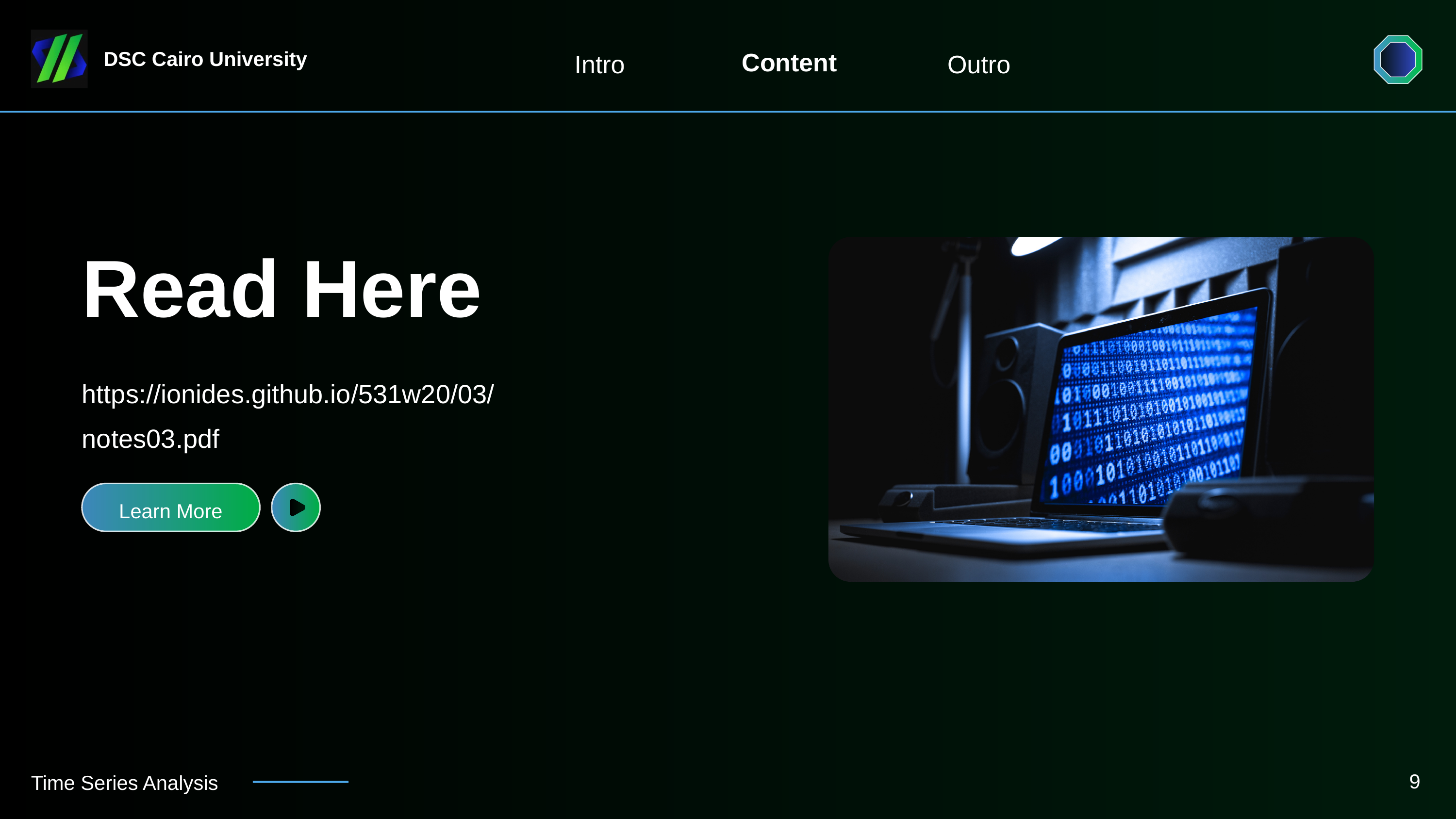

Content

Intro
Outro
DSC Cairo University

Read Here
https://ionides.github.io/531w20/03/notes03.pdf

Learn More

9
Time Series Analysis